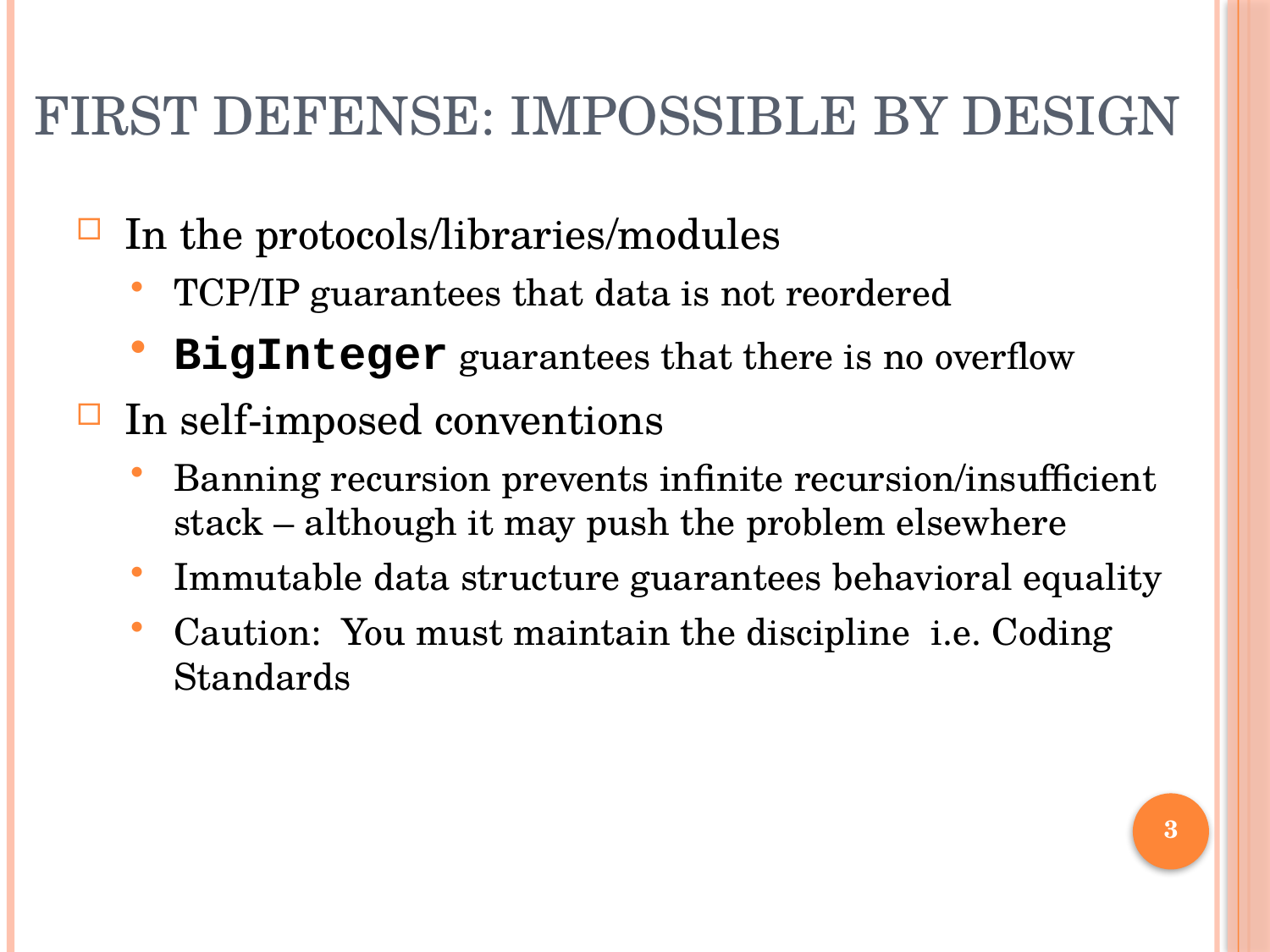

First defense: Impossible by design
In the protocols/libraries/modules
TCP/IP guarantees that data is not reordered
BigInteger guarantees that there is no overflow
In self-imposed conventions
Banning recursion prevents infinite recursion/insufficient stack – although it may push the problem elsewhere
Immutable data structure guarantees behavioral equality
Caution:  You must maintain the discipline  i.e. Coding Standards
3